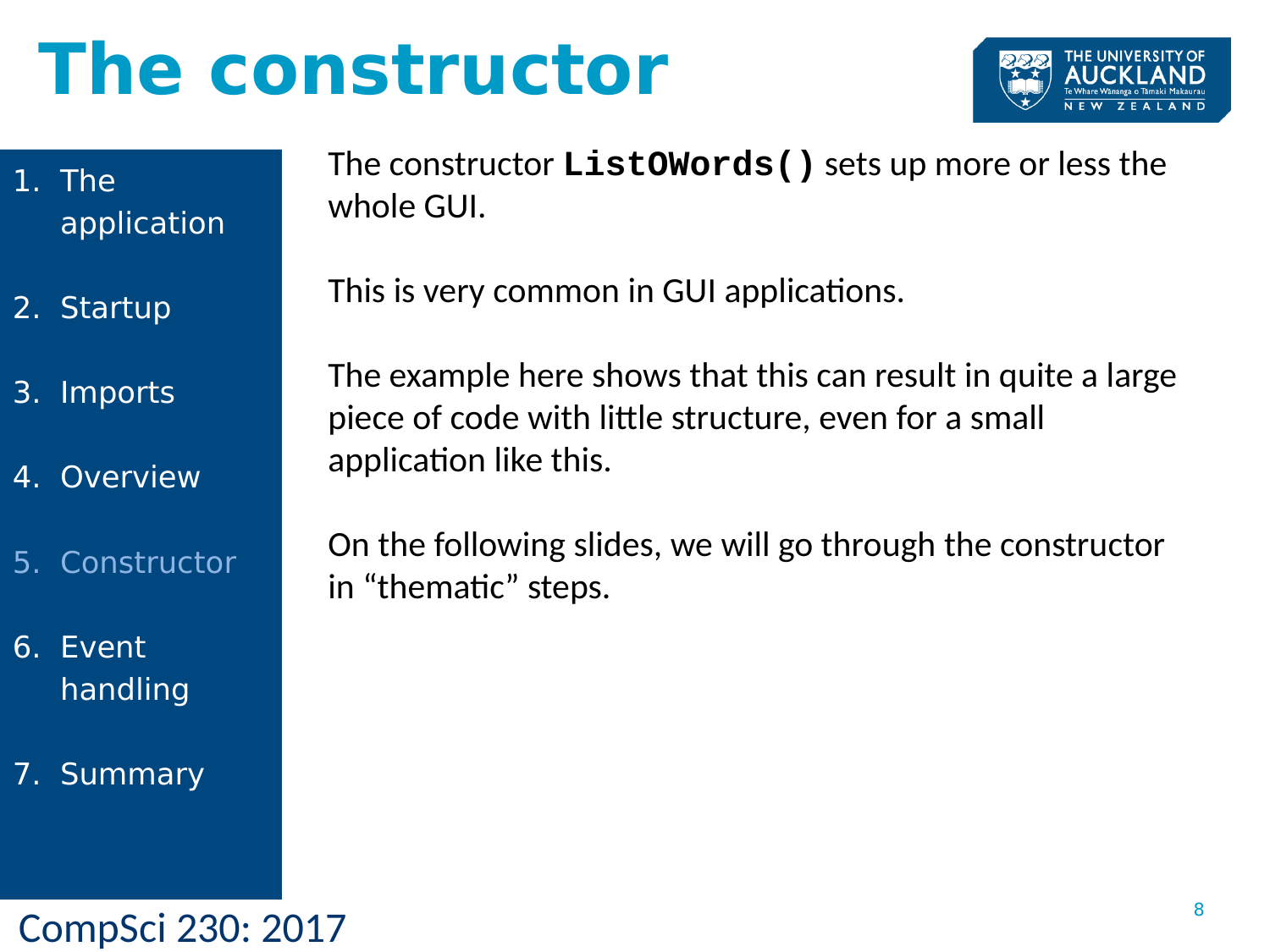

The constructor
The constructor ListOWords() sets up more or less the whole GUI.

This is very common in GUI applications.

The example here shows that this can result in quite a large piece of code with little structure, even for a small application like this.

On the following slides, we will go through the constructor in “thematic” steps.
The application
Startup

Imports

Overview

Constructor

Event handling

Summary
8